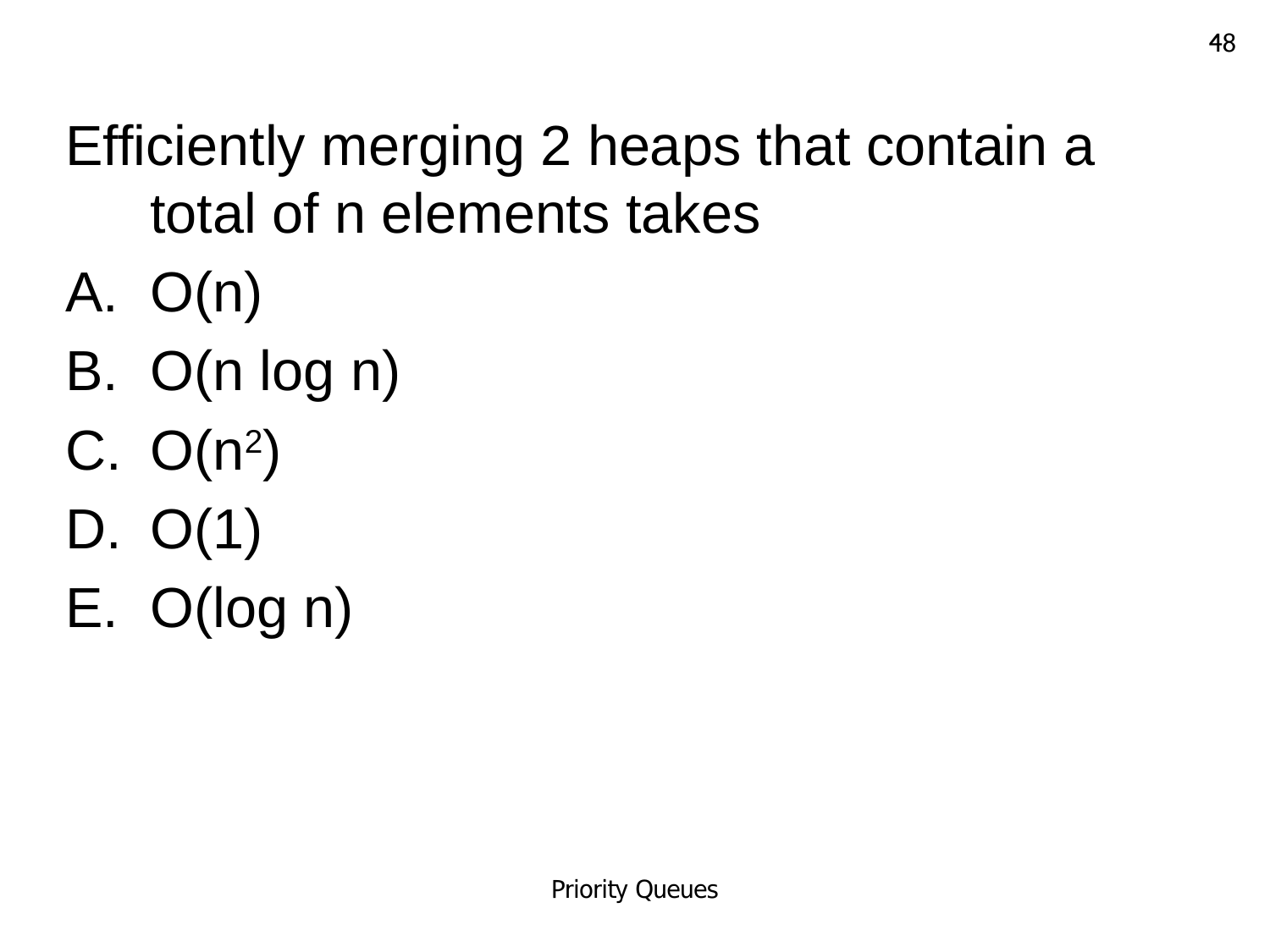

48
Efficiently merging 2 heaps that contain a total of n elements takes
O(n)
O(n log n)
O(n2)
O(1)
O(log n)
Priority Queues